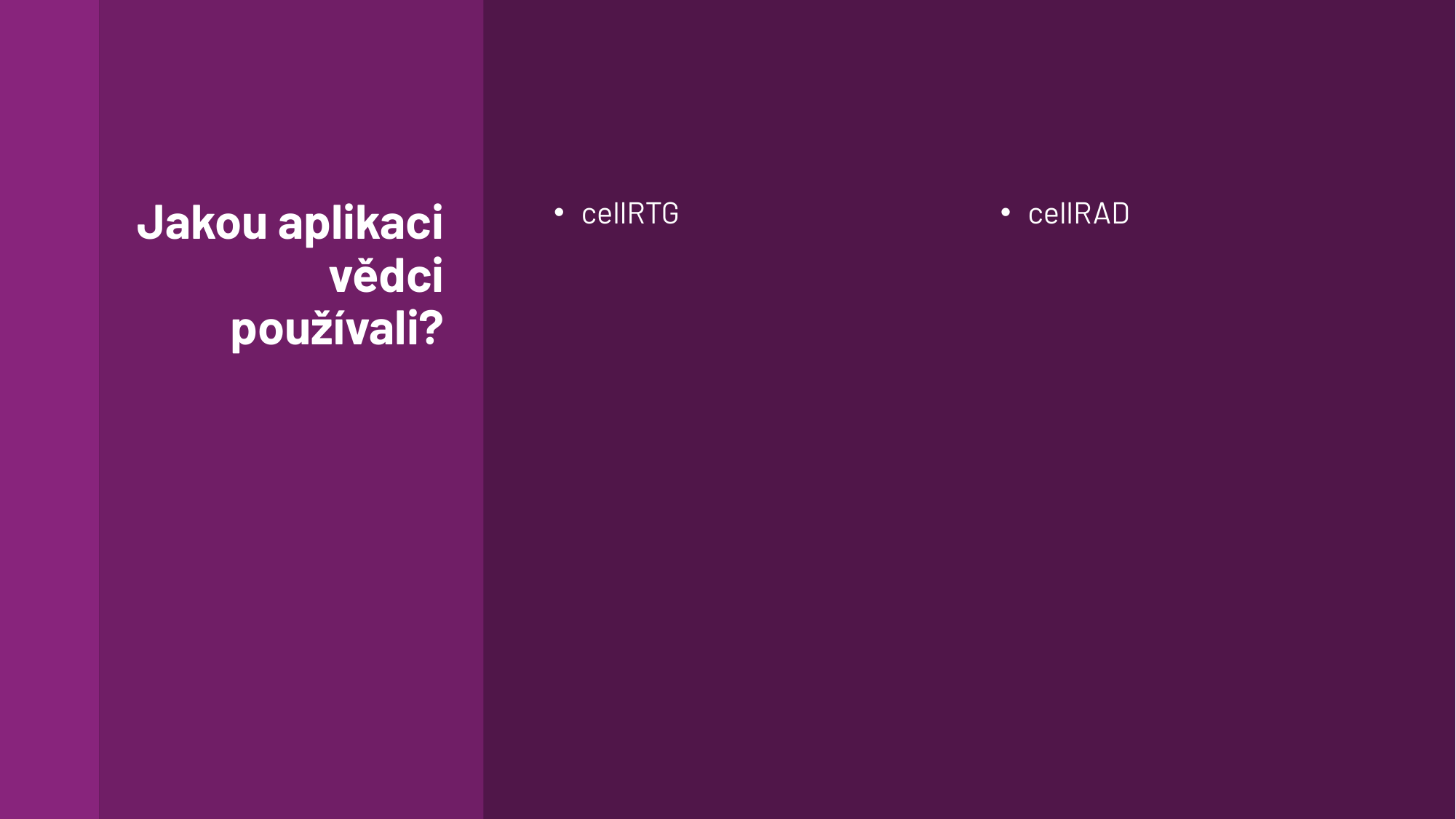

# Jakou aplikaci vědci používali?
cellRTG
cellRAD